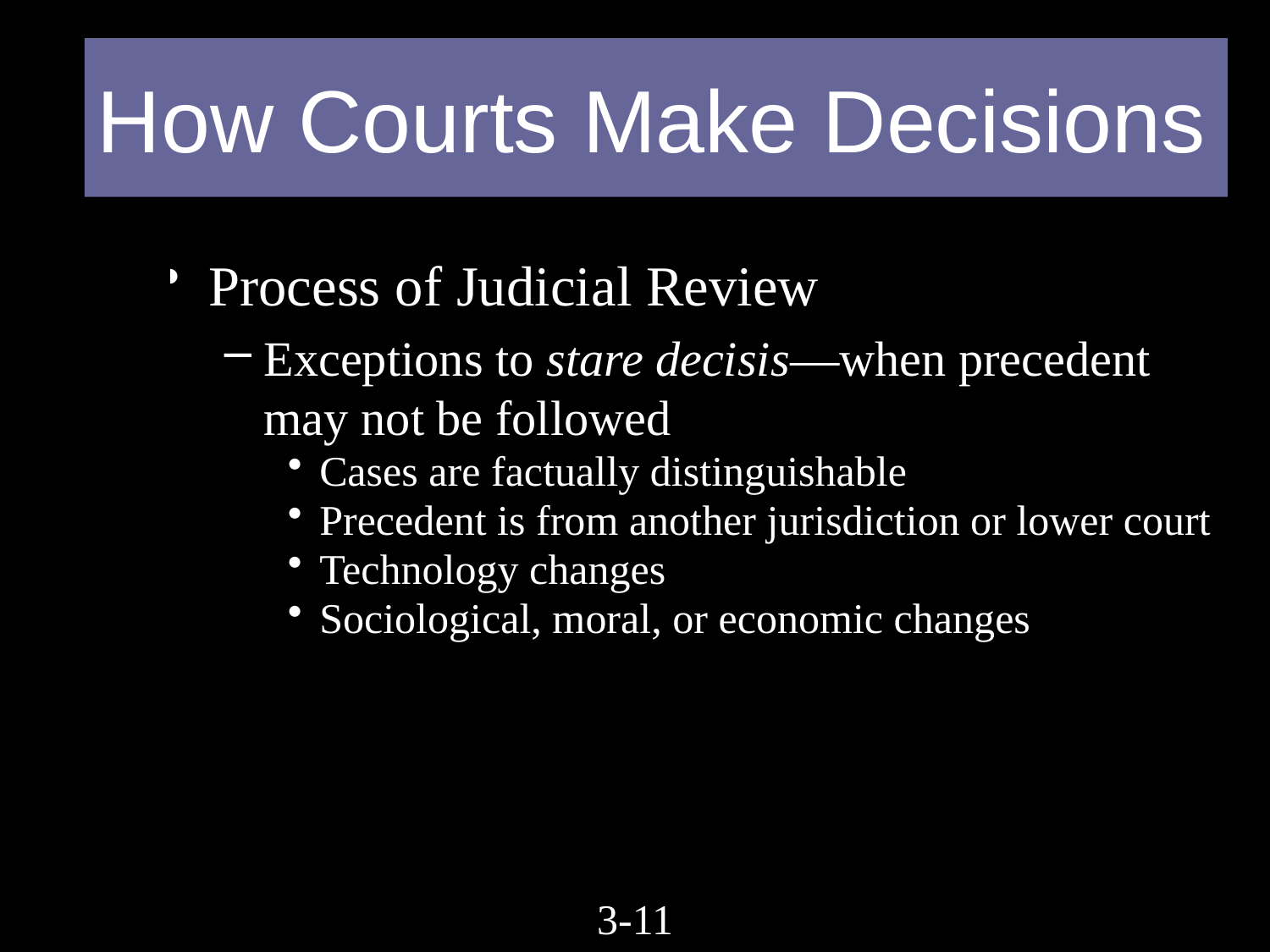

# How Courts Make Decisions
Process of Judicial Review
Exceptions to stare decisis—when precedent may not be followed
Cases are factually distinguishable
Precedent is from another jurisdiction or lower court
Technology changes
Sociological, moral, or economic changes

3-11